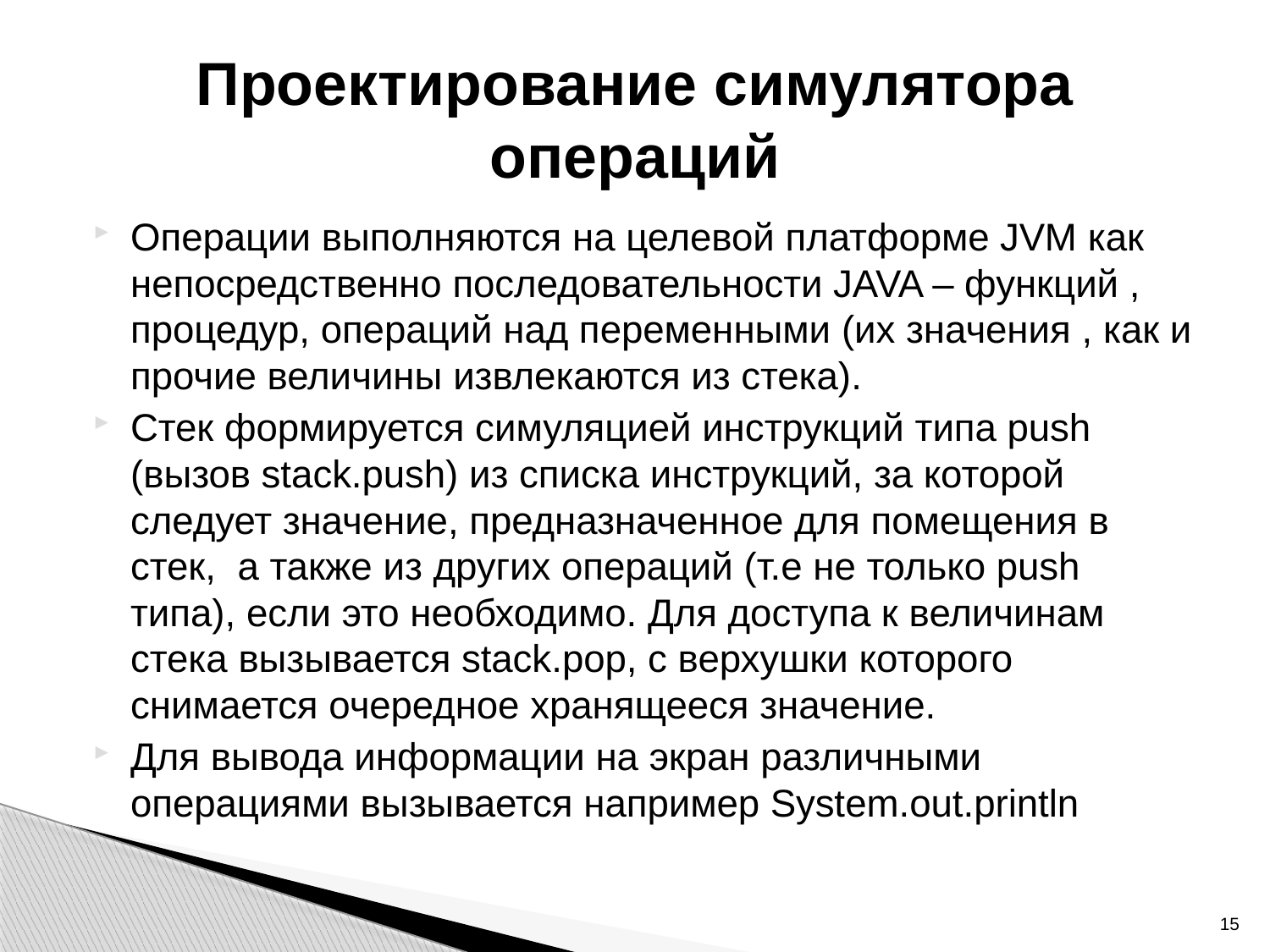

# Проектирование симулятора операций

Операции выполняются на целевой платформе JVM как непосредственно последовательности JAVA – функций , процедур, операций над переменными (их значения , как и прочие величины извлекаются из стека).
Стек формируется симуляцией инструкций типа push (вызов stack.push) из списка инструкций, за которой следует значение, предназначенное для помещения в стек,  а также из других операций (т.е не только push типа), если это необходимо. Для доступа к величинам стека вызывается stack.pop, с верхушки которого снимается очередное хранящееся значение.
Для вывода информации на экран различными операциями вызывается например System.out.println
15